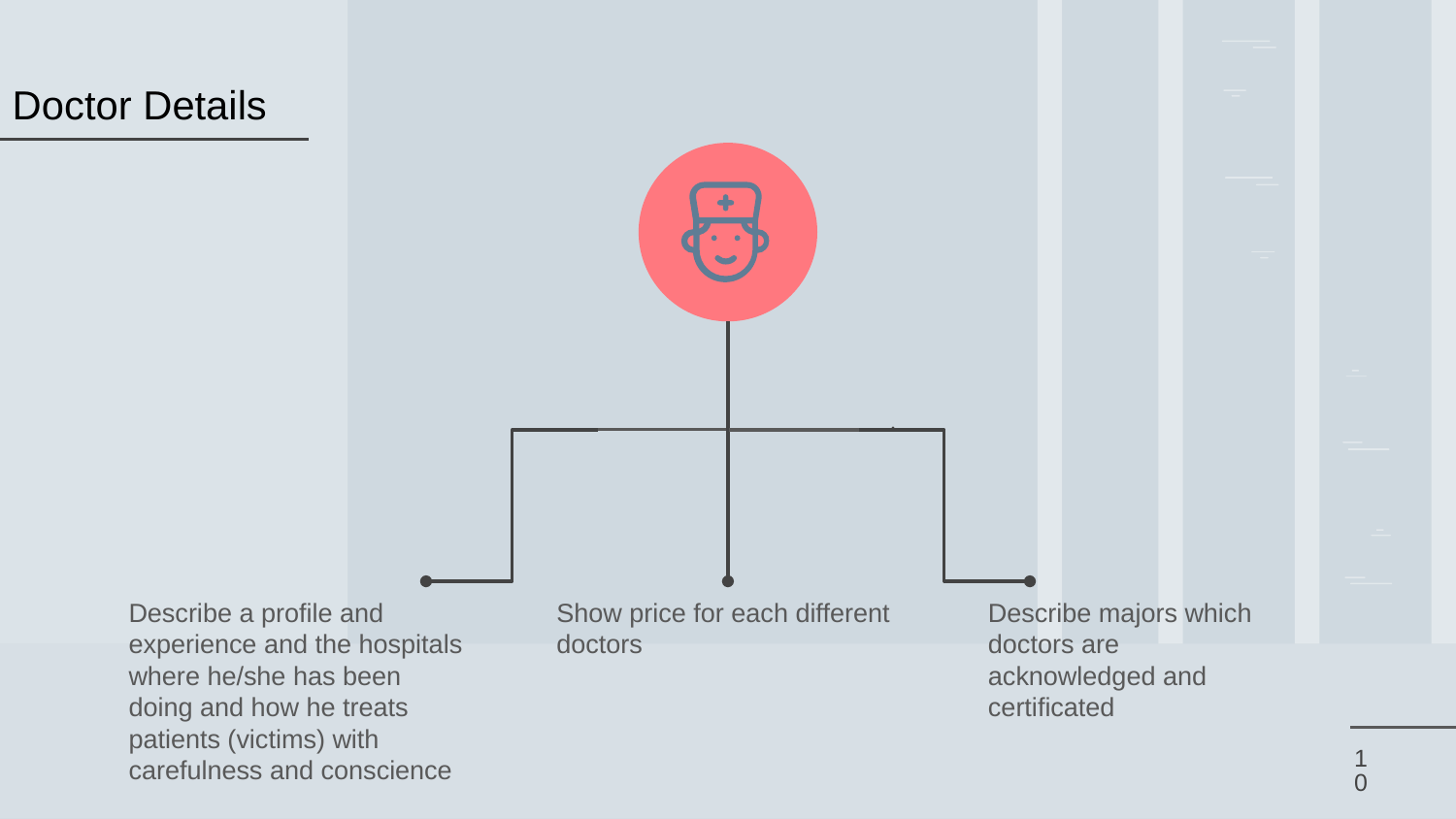

# Doctor Details

Describe a profile and experience and the hospitals where he/she has been doing and how he treats patients (victims) with carefulness and conscience
Show price for each different doctors

Describe majors which doctors are acknowledged and certificated
10